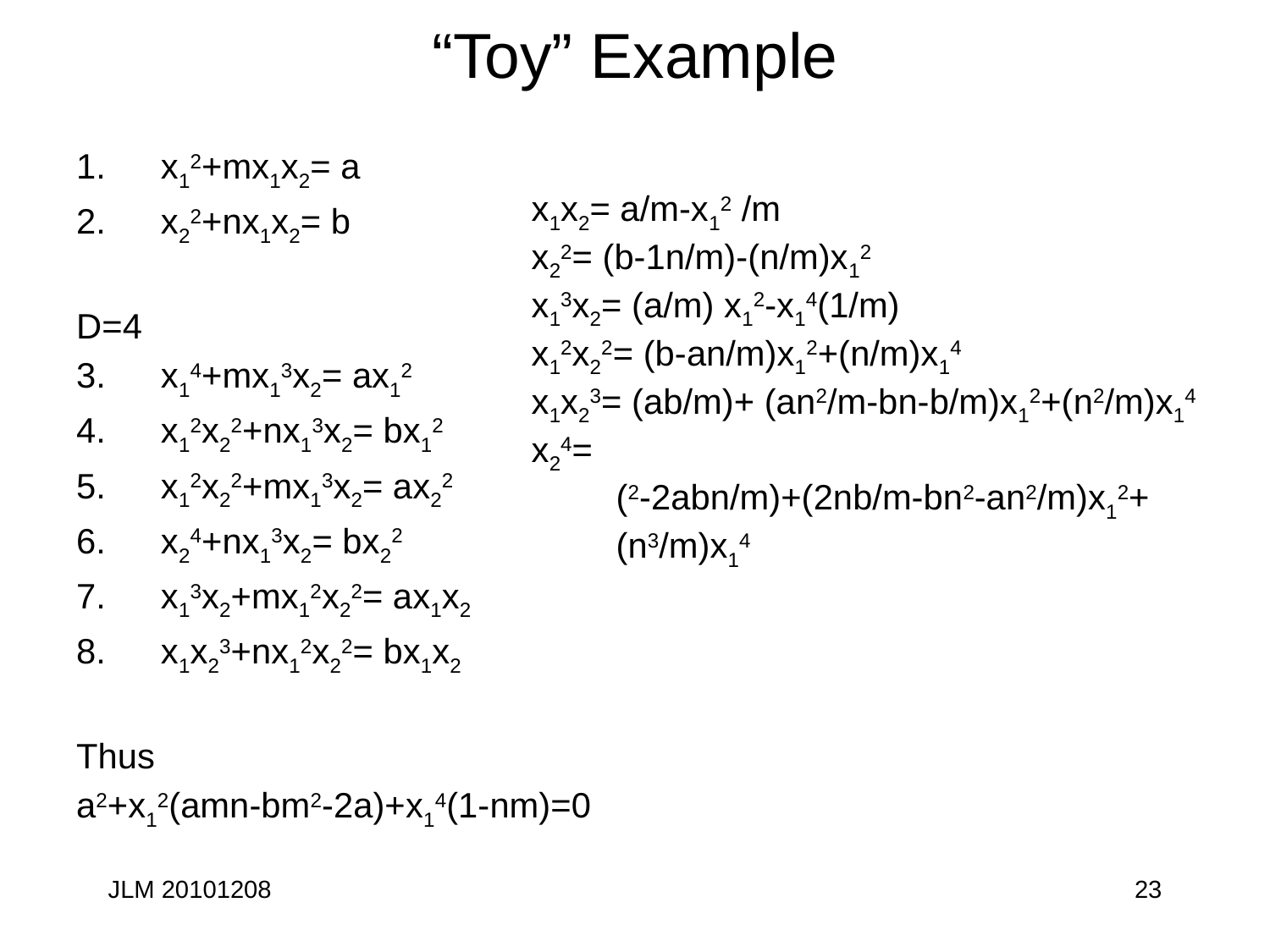

# “Toy” Example
x12+mx1x2= a
x22+nx1x2= b

D=4
x14+mx13x2= ax12
x12x22+nx13x2= bx12
x12x22+mx13x2= ax22
x24+nx13x2= bx22
x13x2+mx12x22= ax1x2
x1x23+nx12x22= bx1x2

Thus
a2+x12(amn-bm2-2a)+x14(1-nm)=0
x1x2= a/m-x12 /m
x22= (b-1n/m)-(n/m)x12
x13x2= (a/m) x12-x14(1/m)
x12x22= (b-an/m)x12+(n/m)x14
x1x23= (ab/m)+ (an2/m-bn-b/m)x12+(n2/m)x14
x24= (2-2abn/m)+(2nb/m-bn2-an2/m)x12+(n3/m)x14

JLM 20101208
23